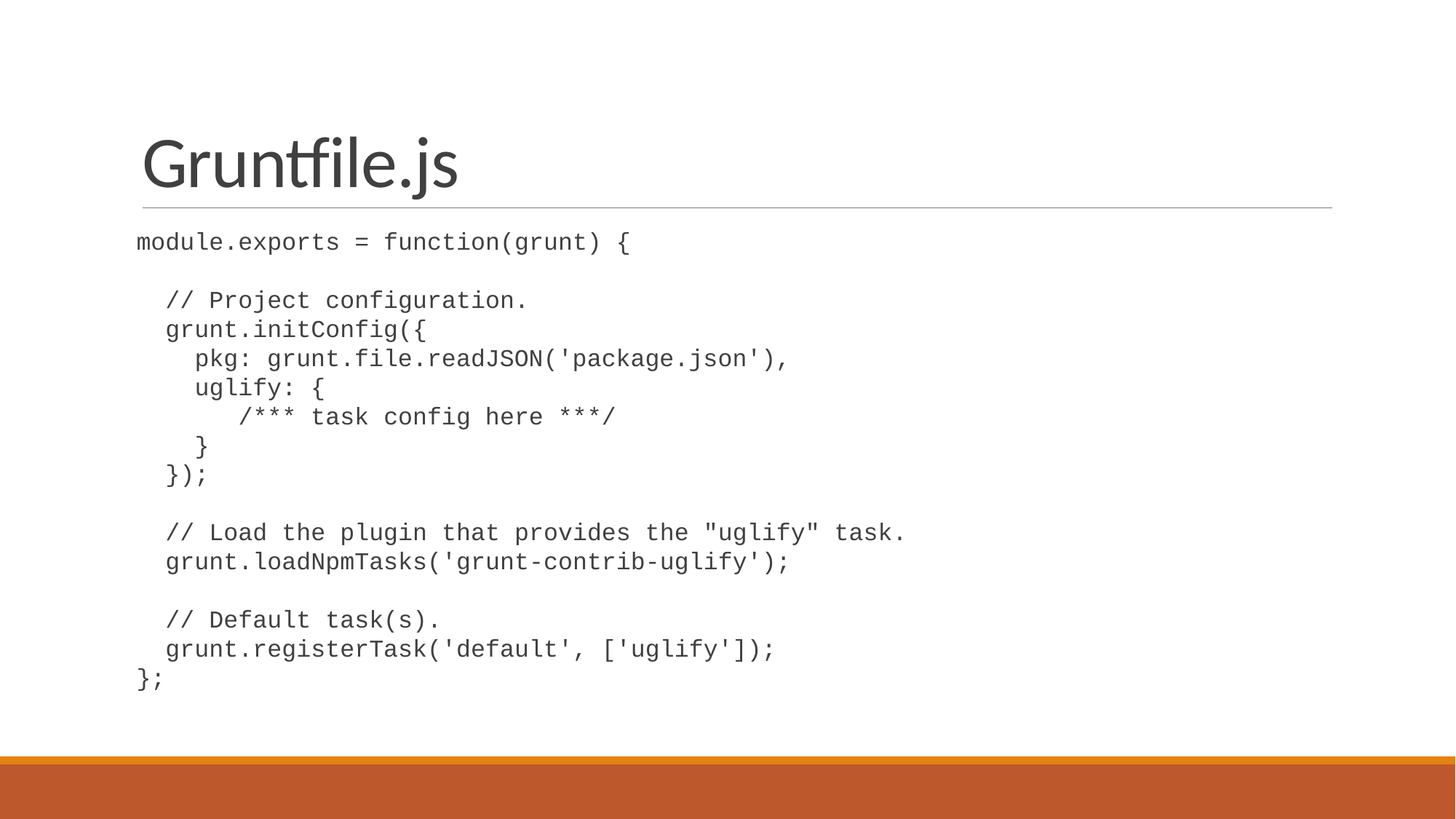

# Gruntfile.js
module.exports = function(grunt) {

  // Project configuration.
  grunt.initConfig({
    pkg: grunt.file.readJSON('package.json'),
    uglify: {
       /*** task config here ***/
    }
  });

  // Load the plugin that provides the "uglify" task.
  grunt.loadNpmTasks('grunt-contrib-uglify');

  // Default task(s).
  grunt.registerTask('default', ['uglify']);
};